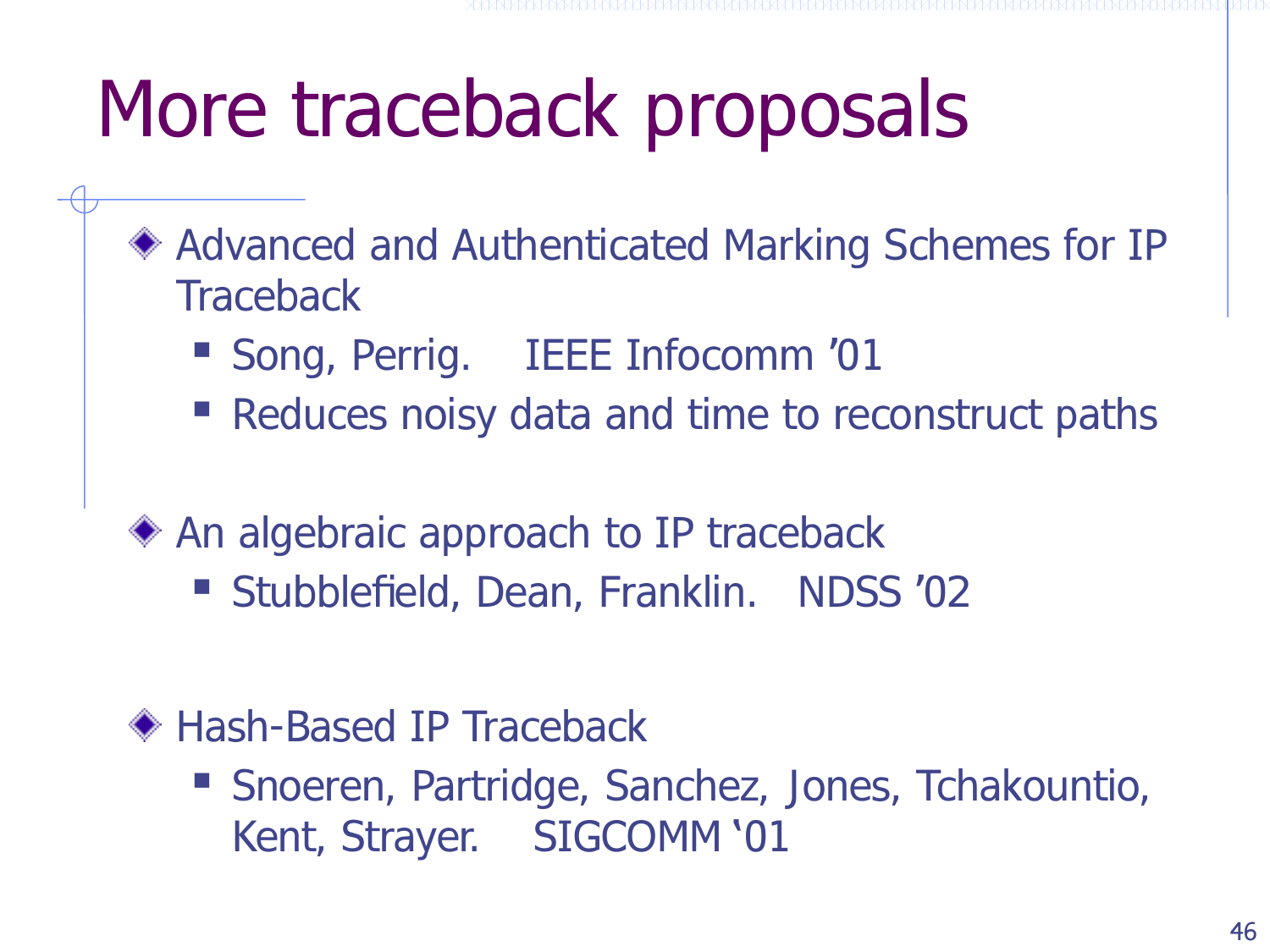

# More traceback proposals
Advanced and Authenticated Marking Schemes for IP Traceback
Song, Perrig.    IEEE Infocomm ’01
Reduces noisy data and time to reconstruct paths

An algebraic approach to IP traceback
Stubblefield, Dean, Franklin.   NDSS ’02

Hash-Based IP Traceback
Snoeren, Partridge, Sanchez, Jones, Tchakountio,
Kent, Strayer.    SIGCOMM ‘01

46